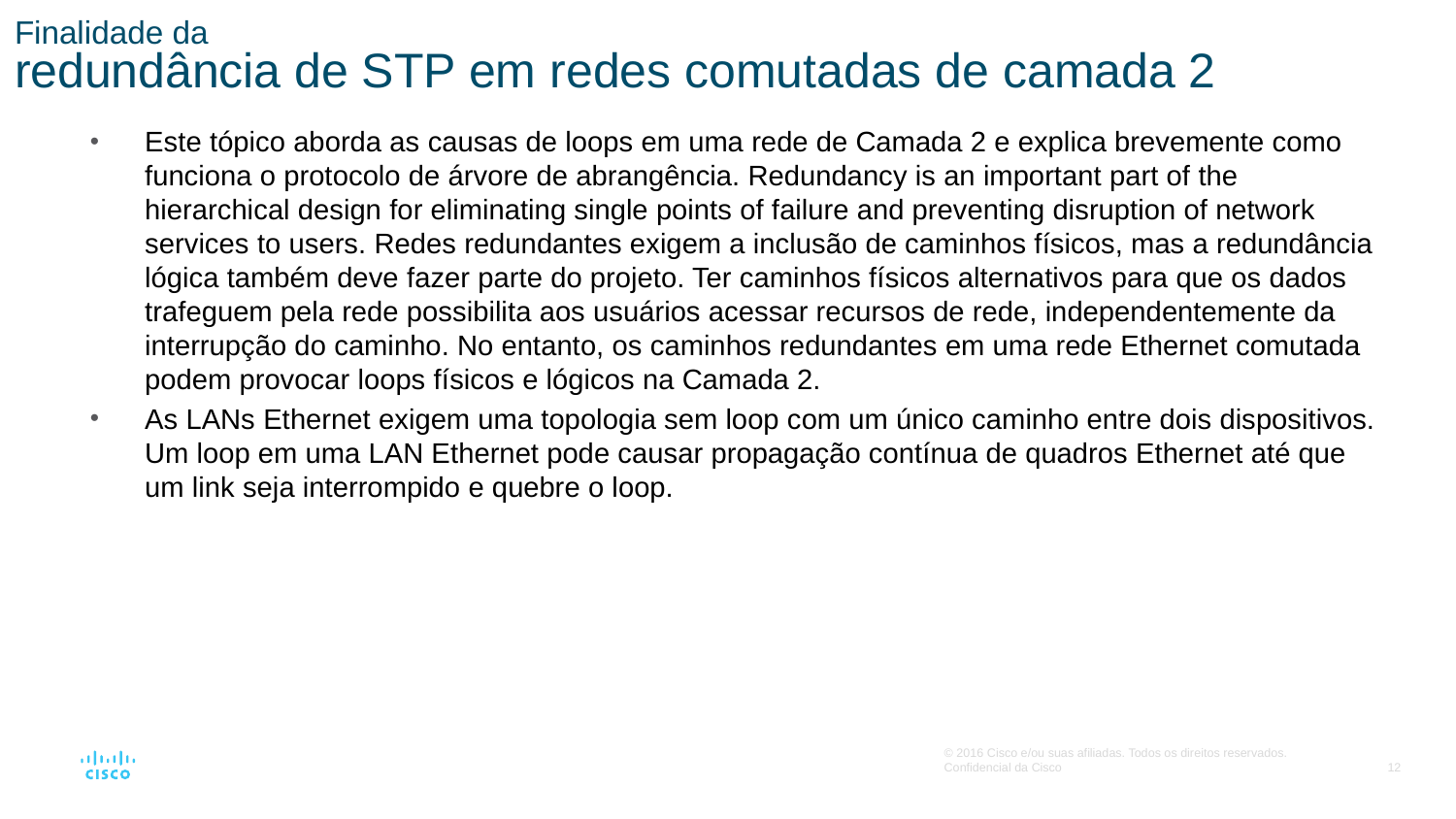

# Finalidade da redundância de STP em redes comutadas de camada 2
Este tópico aborda as causas de loops em uma rede de Camada 2 e explica brevemente como funciona o protocolo de árvore de abrangência. Redundancy is an important part of the hierarchical design for eliminating single points of failure and preventing disruption of network services to users. Redes redundantes exigem a inclusão de caminhos físicos, mas a redundância lógica também deve fazer parte do projeto. Ter caminhos físicos alternativos para que os dados trafeguem pela rede possibilita aos usuários acessar recursos de rede, independentemente da interrupção do caminho. No entanto, os caminhos redundantes em uma rede Ethernet comutada podem provocar loops físicos e lógicos na Camada 2.
As LANs Ethernet exigem uma topologia sem loop com um único caminho entre dois dispositivos. Um loop em uma LAN Ethernet pode causar propagação contínua de quadros Ethernet até que um link seja interrompido e quebre o loop.